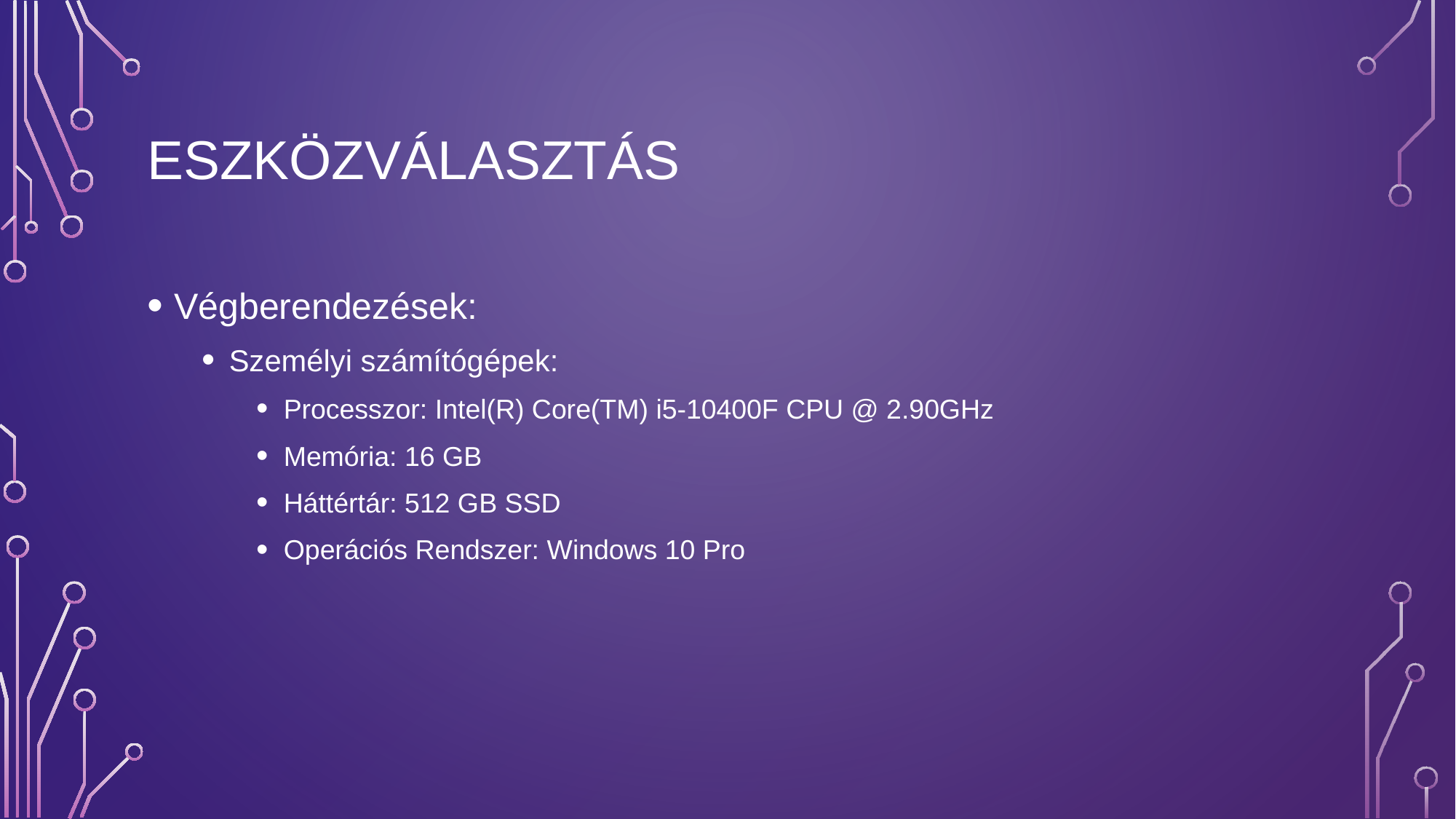

# Eszközválasztás
Végberendezések:
Személyi számítógépek:
Processzor: Intel(R) Core(TM) i5-10400F CPU @ 2.90GHz
Memória: 16 GB
Háttértár: 512 GB SSD
Operációs Rendszer: Windows 10 Pro